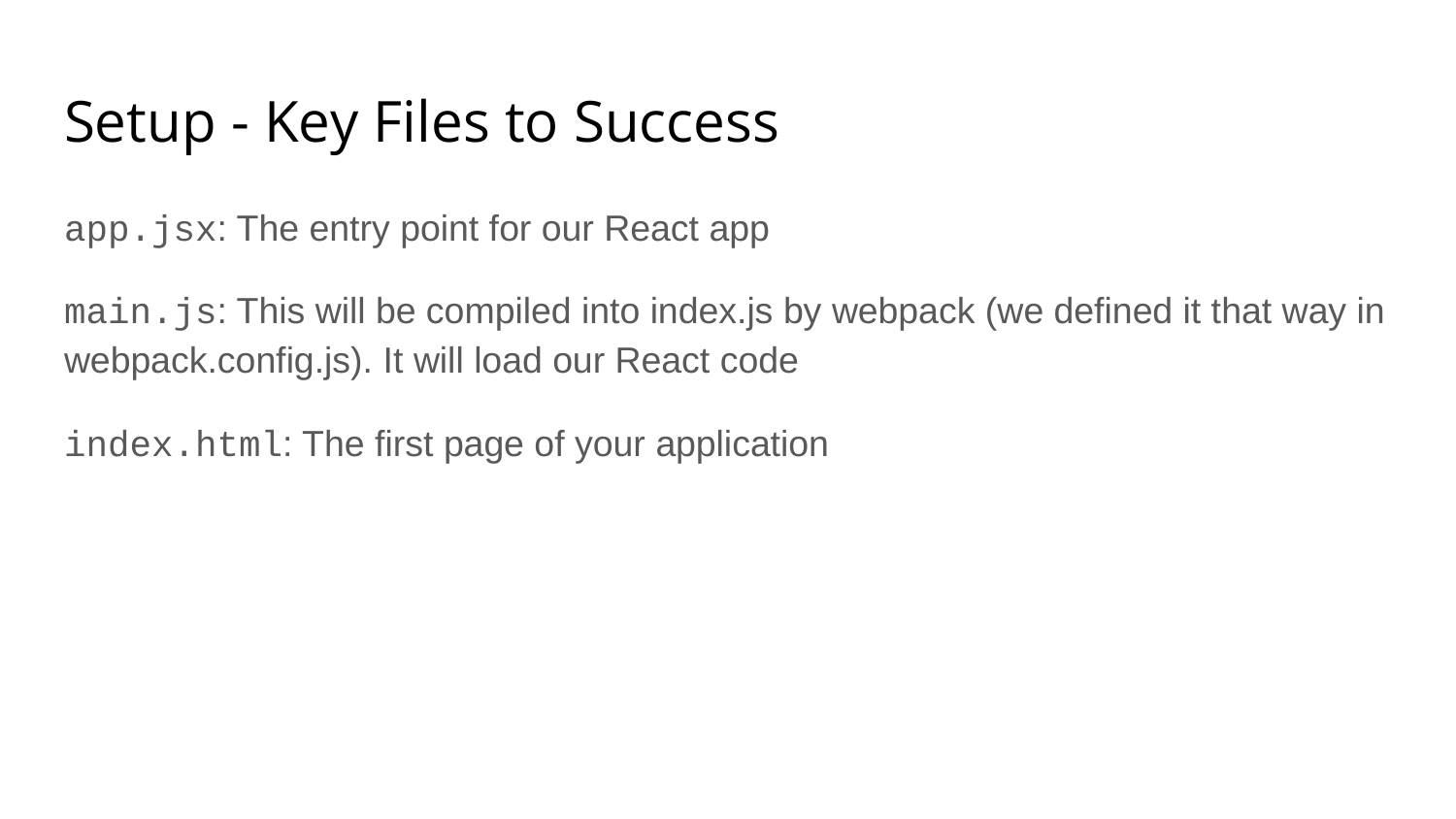

# Setup - Key Files to Success
app.jsx: The entry point for our React app
main.js: This will be compiled into index.js by webpack (we defined it that way in webpack.config.js). It will load our React code
index.html: The first page of your application